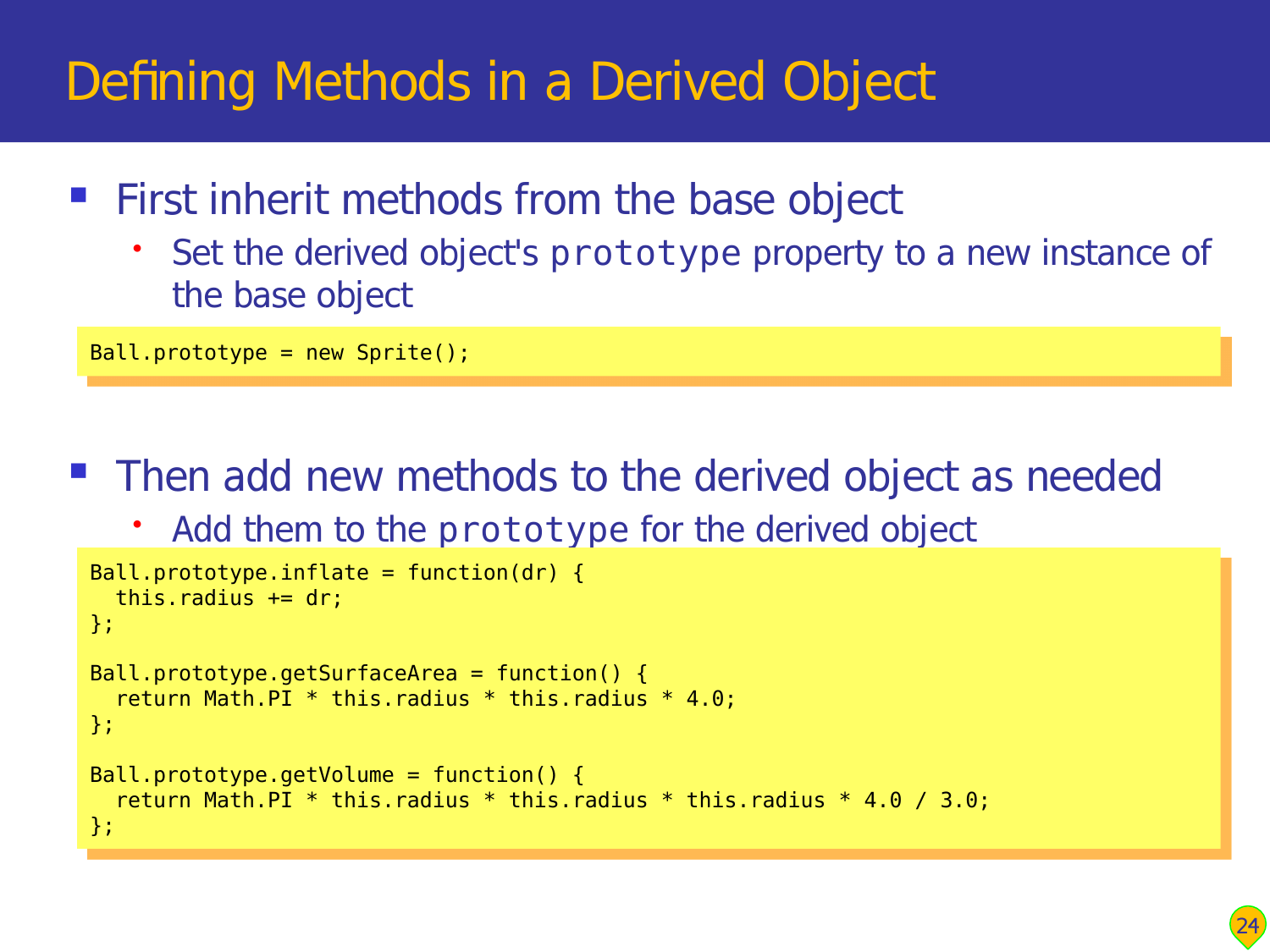

# Defining Methods in a Derived Object
First inherit methods from the base object
Set the derived object's prototype property to a new instance of the base object

Then add new methods to the derived object as needed
Add them to the prototype for the derived object
Ball.prototype = new Sprite();
Ball.prototype.inflate = function(dr) {
  this.radius += dr;
};

Ball.prototype.getSurfaceArea = function() {
  return Math.PI * this.radius * this.radius * 4.0;
};

Ball.prototype.getVolume = function() {
  return Math.PI * this.radius * this.radius * this.radius * 4.0 / 3.0;
};
24